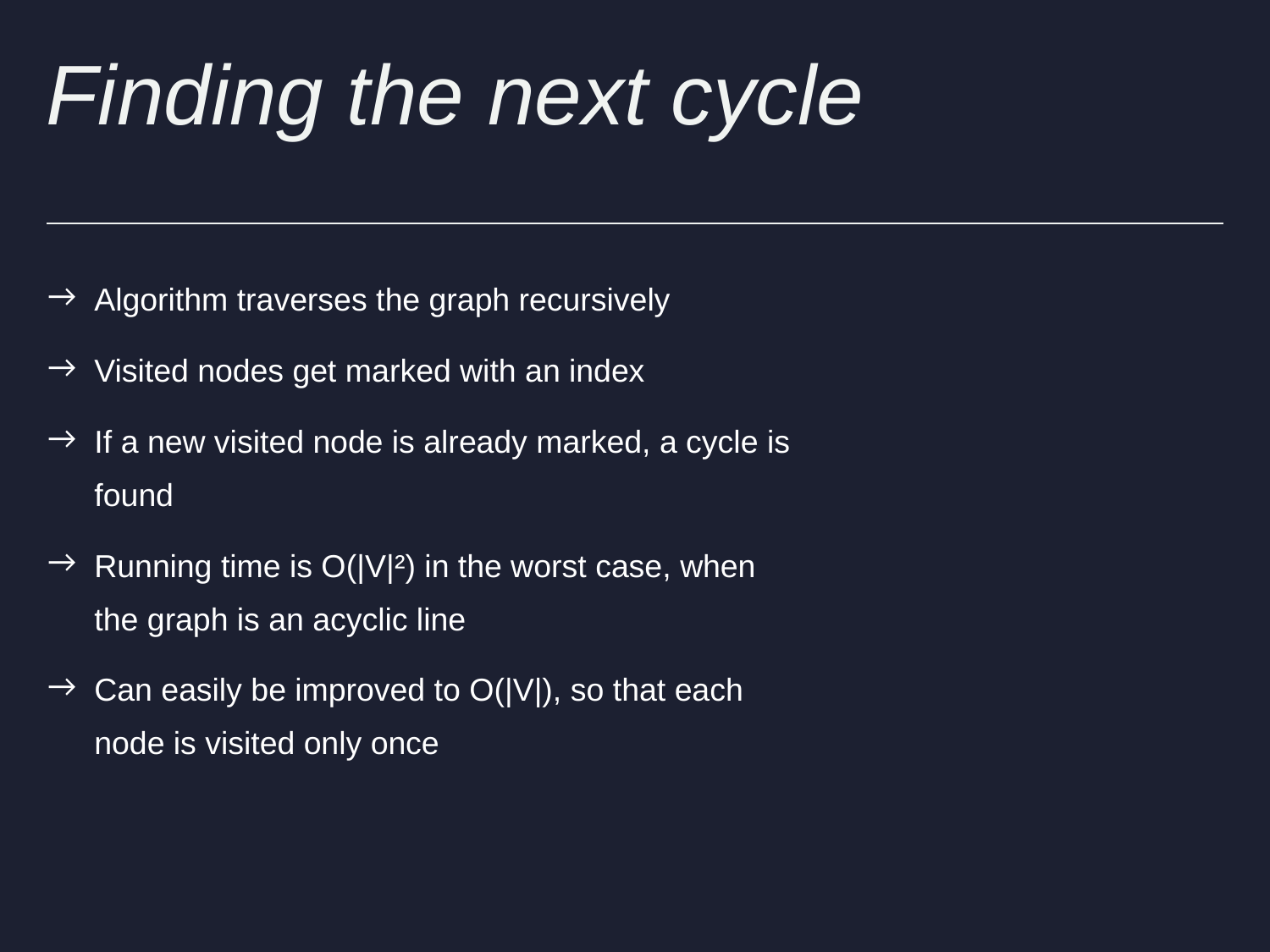

# Finding the next cycle
Algorithm traverses the graph recursively
Visited nodes get marked with an index
If a new visited node is already marked, a cycle is found
Running time is O(|V|²) in the worst case, when the graph is an acyclic line
Can easily be improved to O(|V|), so that each node is visited only once